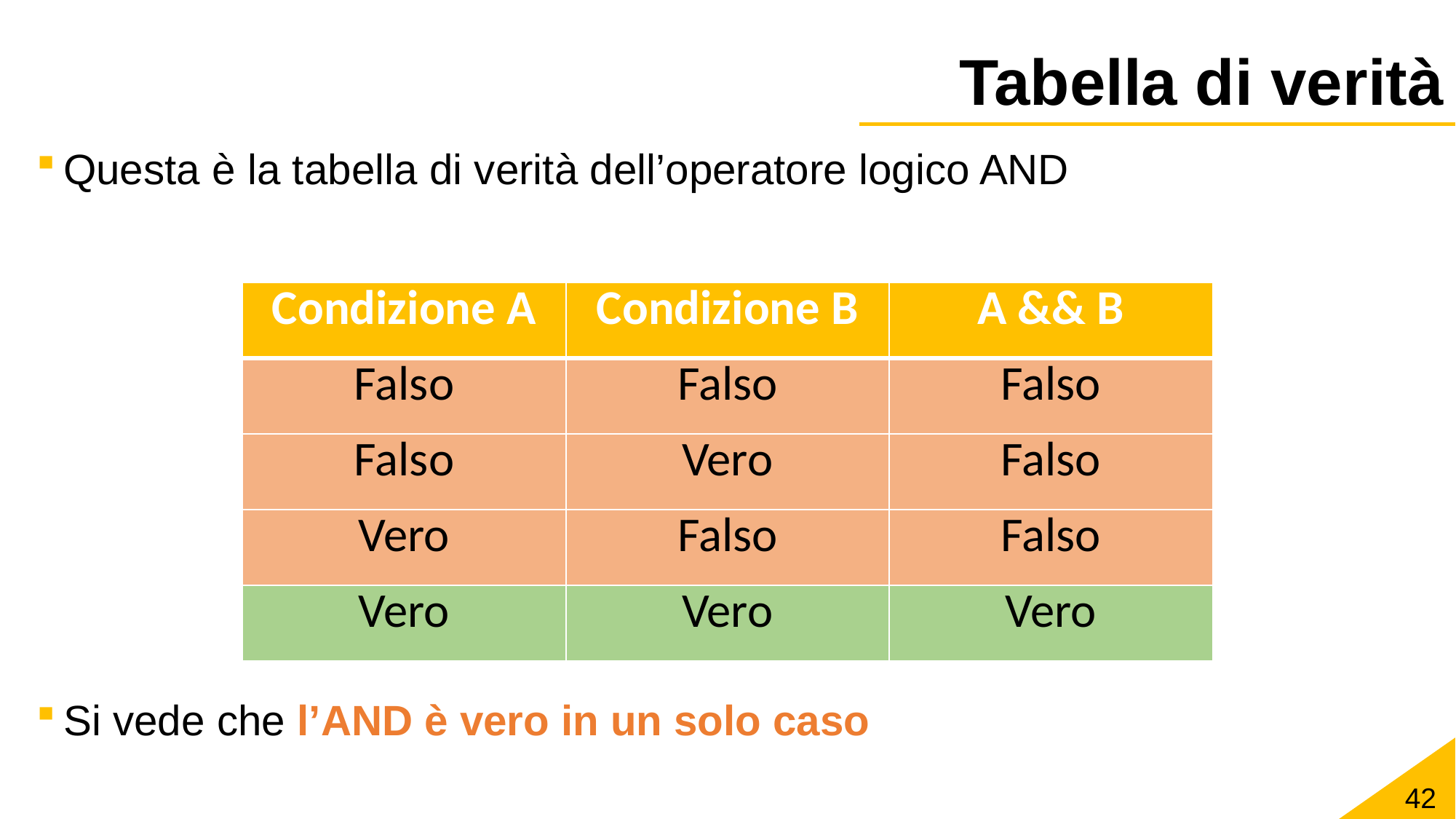

# Tabella di verità
Questa è la tabella di verità dell’operatore logico AND

Si vede che l’AND è vero in un solo caso

| Condizione A | Condizione B | A && B |
| --- | --- | --- |
| Falso | Falso | Falso |
| Falso | Vero | Falso |
| Vero | Falso | Falso |
| Vero | Vero | Vero |
42